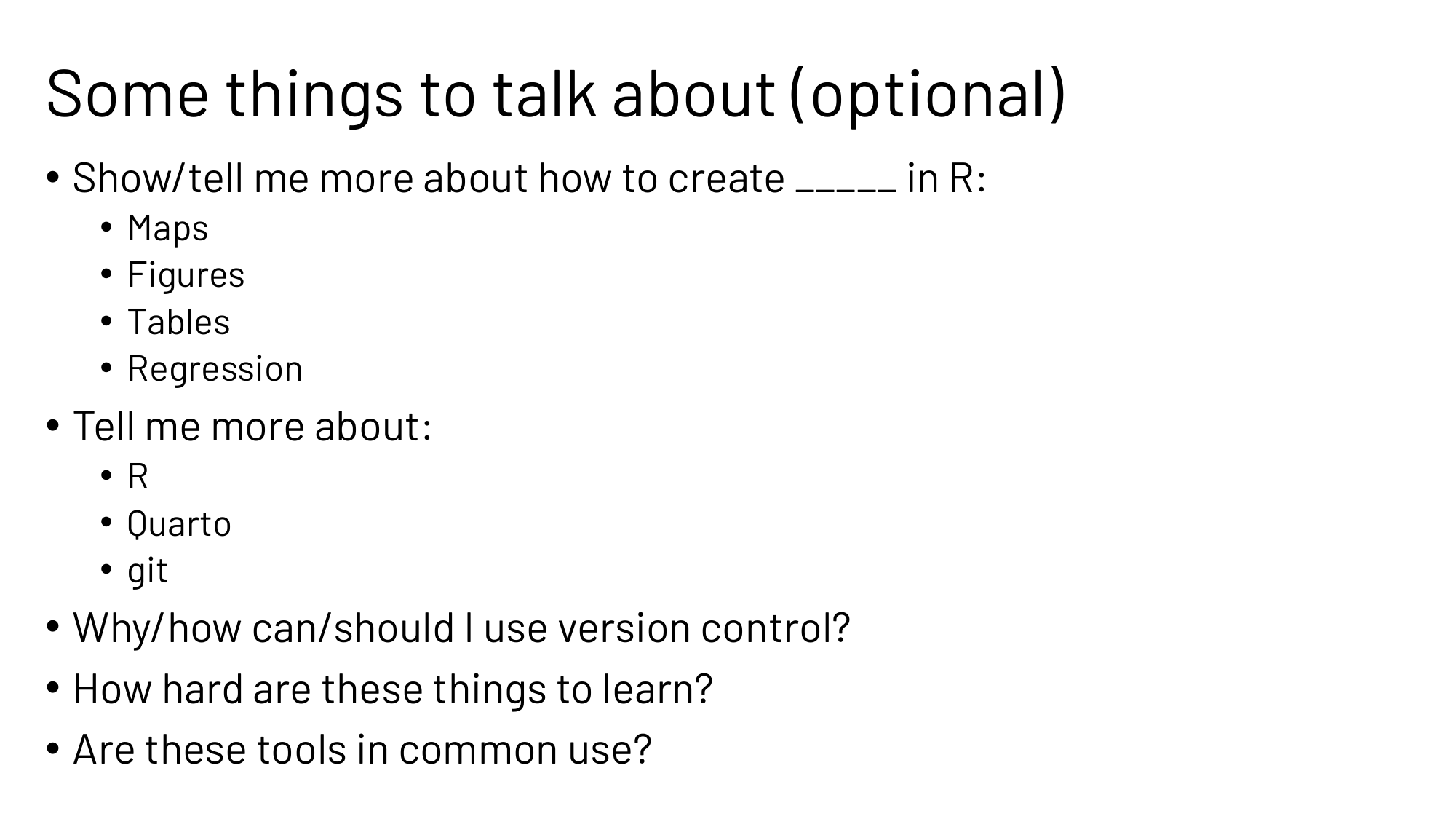

# Some things to talk about (optional)
Show/tell me more about how to create _____ in R:
Maps
Figures
Tables
Regression
Tell me more about:
R
Quarto
git
Why/how can/should I use version control?
How hard are these things to learn?
Are these tools in common use?